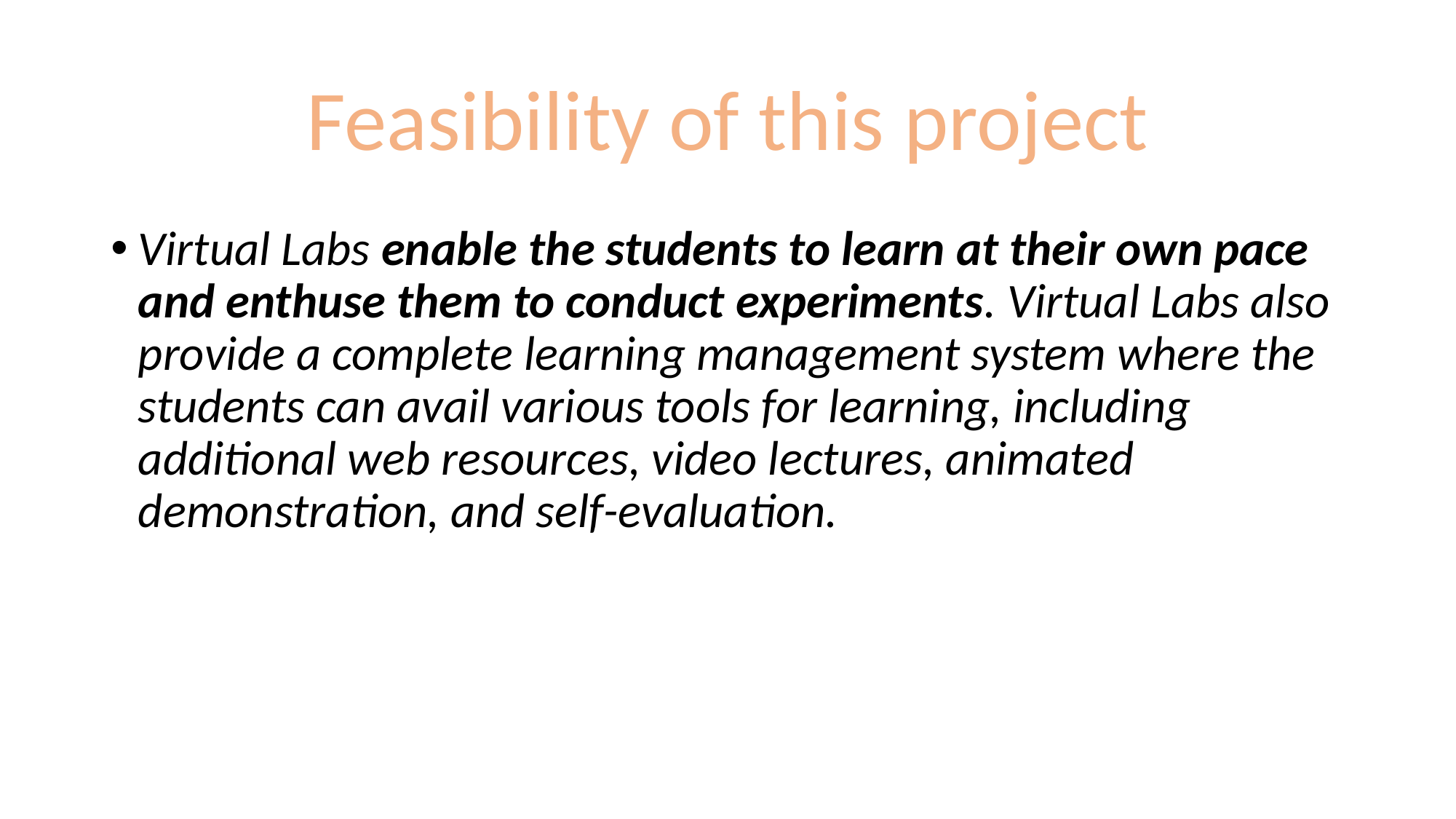

# Feasibility of this project
Virtual Labs enable the students to learn at their own pace and enthuse them to conduct experiments. Virtual Labs also provide a complete learning management system where the students can avail various tools for learning, including additional web resources, video lectures, animated demonstration, and self-evaluation.